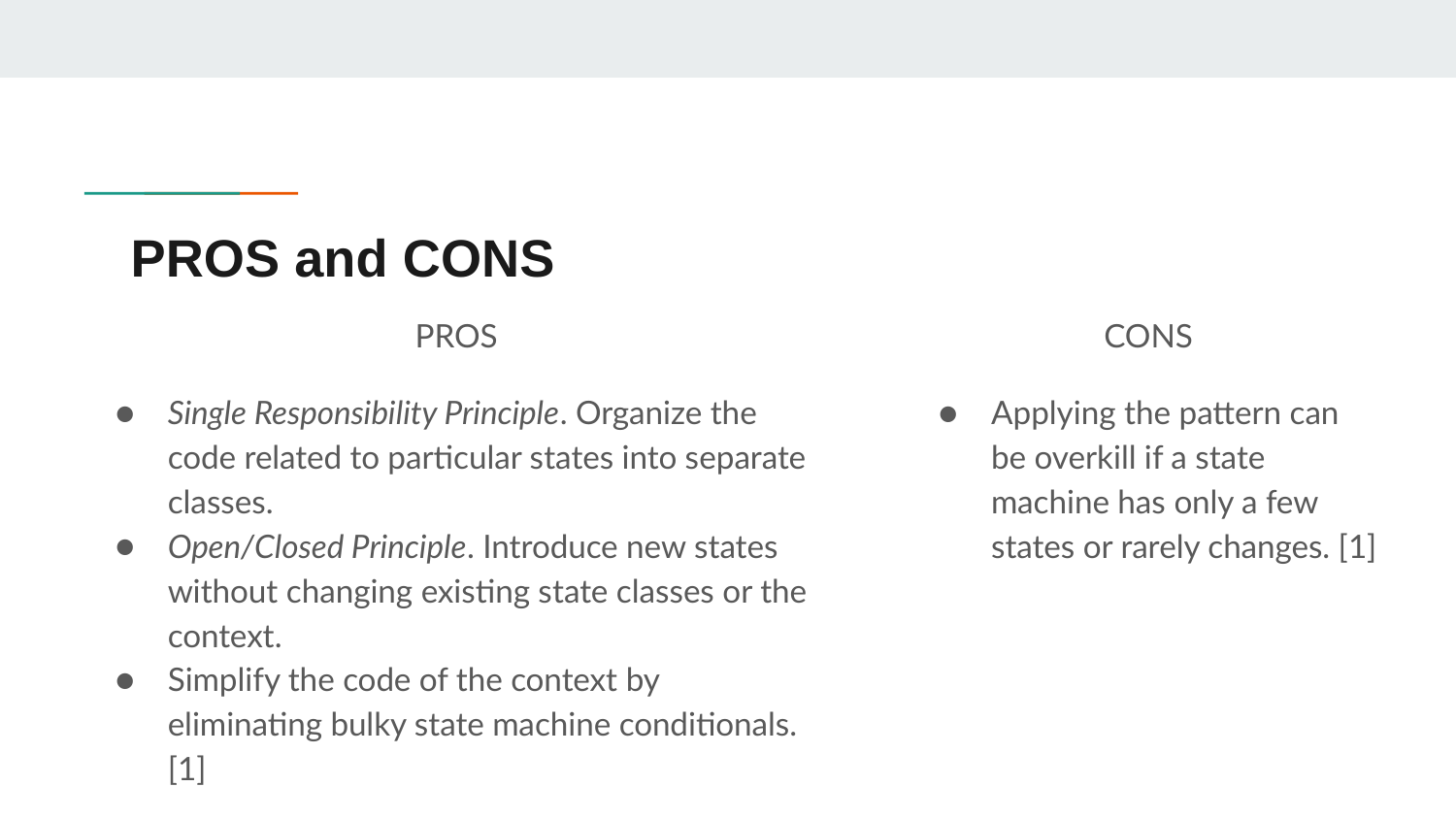

# PROS and CONS
PROS
Single Responsibility Principle. Organize the code related to particular states into separate classes.
Open/Closed Principle. Introduce new states without changing existing state classes or the context.
Simplify the code of the context by eliminating bulky state machine conditionals. [1]
CONS
Applying the pattern can be overkill if a state machine has only a few states or rarely changes. [1]